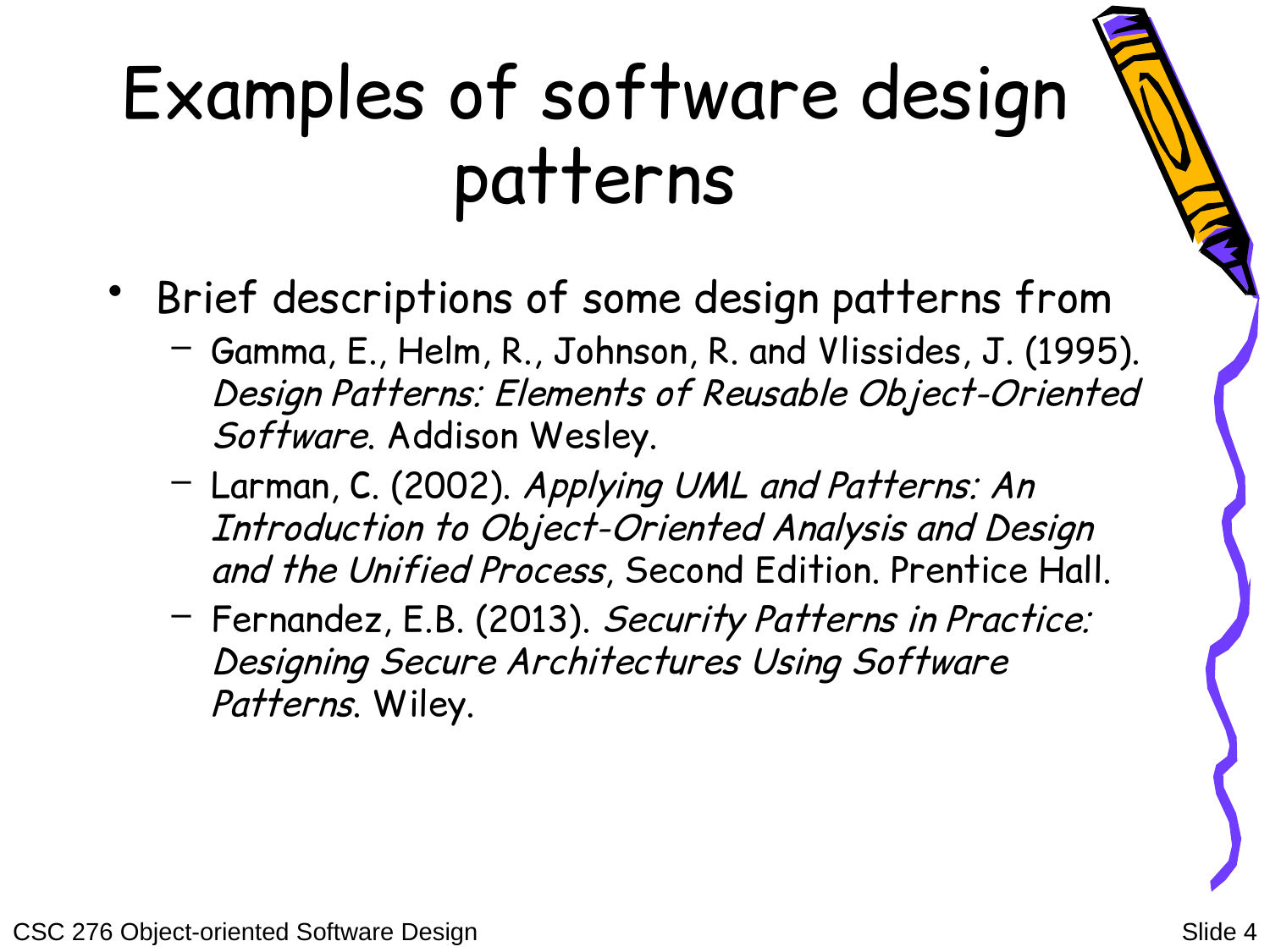

# Examples of software design patterns
Brief descriptions of some design patterns from
Gamma, E., Helm, R., Johnson, R. and Vlissides, J. (1995). Design Patterns: Elements of Reusable Object-Oriented Software. Addison Wesley.
Larman, C. (2002). Applying UML and Patterns: An Introduction to Object-Oriented Analysis and Design and the Unified Process, Second Edition. Prentice Hall.
Fernandez, E.B. (2013). Security Patterns in Practice: Designing Secure Architectures Using Software Patterns. Wiley.